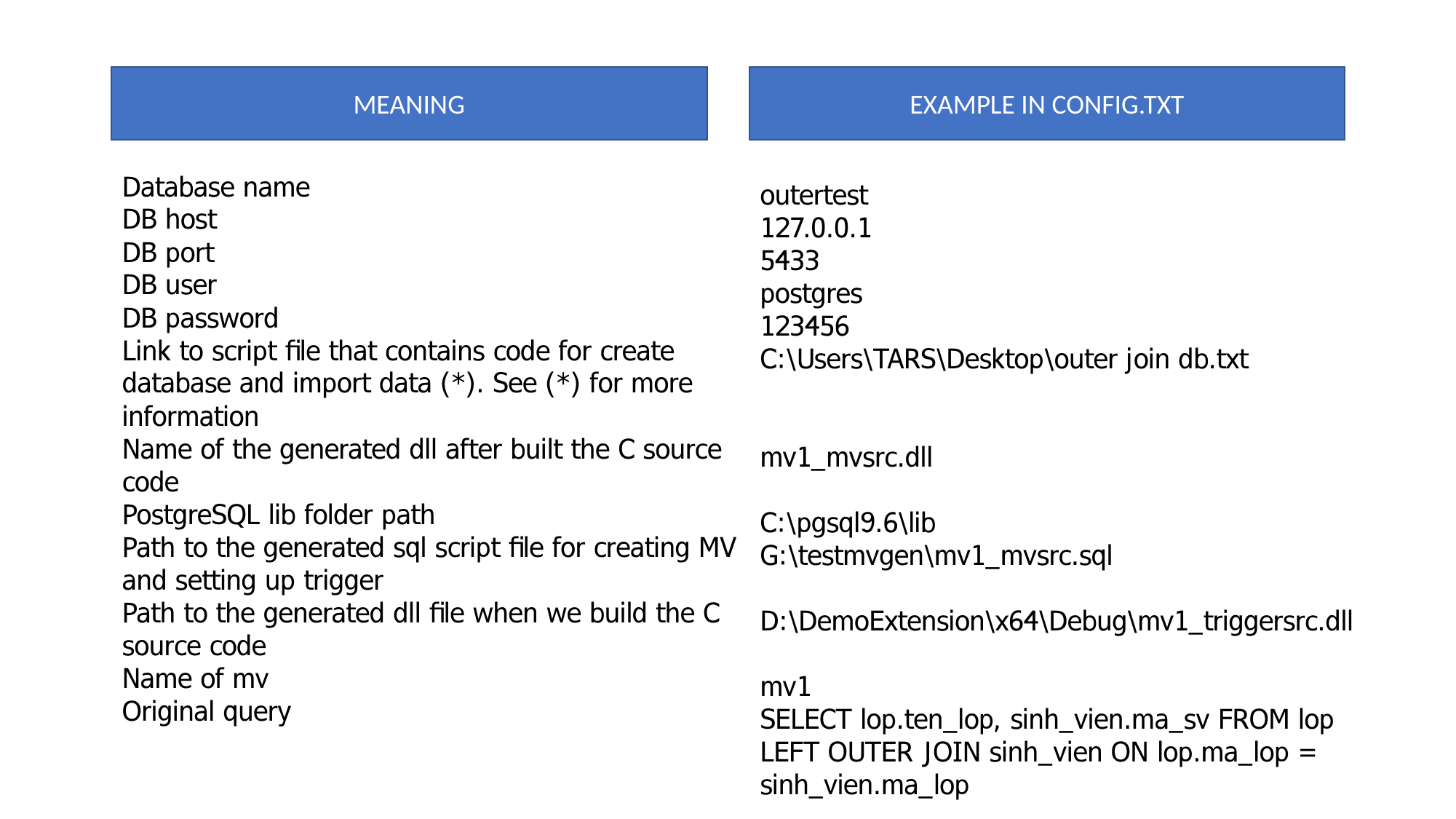

MEANING
EXAMPLE IN CONFIG.TXT
Database name
DB host
DB port
DB user
DB password
Link to script file that contains code for create database and import data (*). See (*) for more information
Name of the generated dll after built the C source code
PostgreSQL lib folder path
Path to the generated sql script file for creating MV and setting up trigger
Path to the generated dll file when we build the C source code
Name of mv
Original query
outertest
127.0.0.1
5433
postgres
123456
C:\Users\TARS\Desktop\outer join db.txt

mv1_mvsrc.dll

C:\pgsql9.6\lib
G:\testmvgen\mv1_mvsrc.sql

D:\DemoExtension\x64\Debug\mv1_triggersrc.dll

mv1
SELECT lop.ten_lop, sinh_vien.ma_sv FROM lop LEFT OUTER JOIN sinh_vien ON lop.ma_lop = sinh_vien.ma_lop